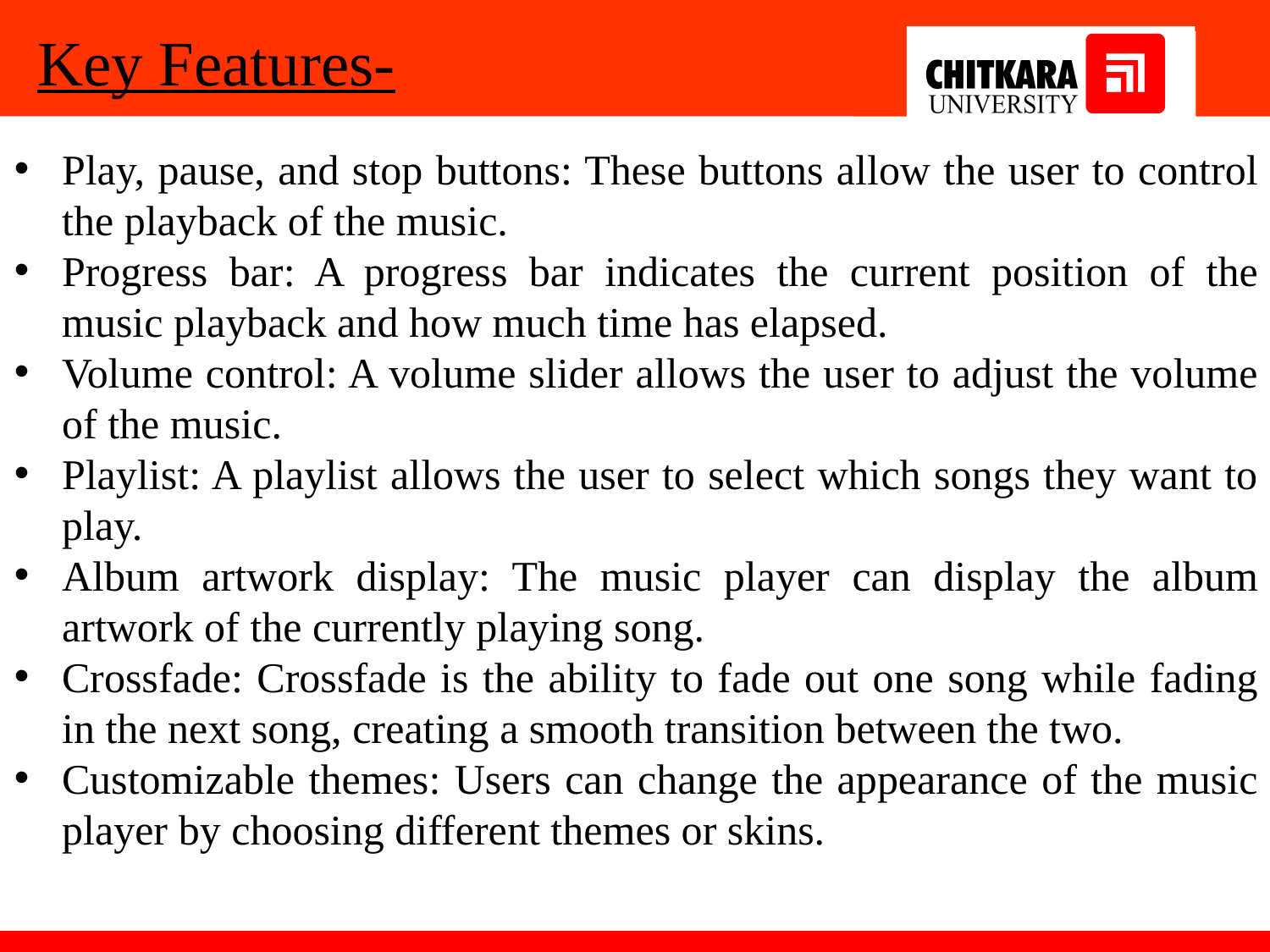

Key Features-
Play, pause, and stop buttons: These buttons allow the user to control the playback of the music.
Progress bar: A progress bar indicates the current position of the music playback and how much time has elapsed.
Volume control: A volume slider allows the user to adjust the volume of the music.
Playlist: A playlist allows the user to select which songs they want to play.
Album artwork display: The music player can display the album artwork of the currently playing song.
Crossfade: Crossfade is the ability to fade out one song while fading in the next song, creating a smooth transition between the two.
Customizable themes: Users can change the appearance of the music player by choosing different themes or skins.